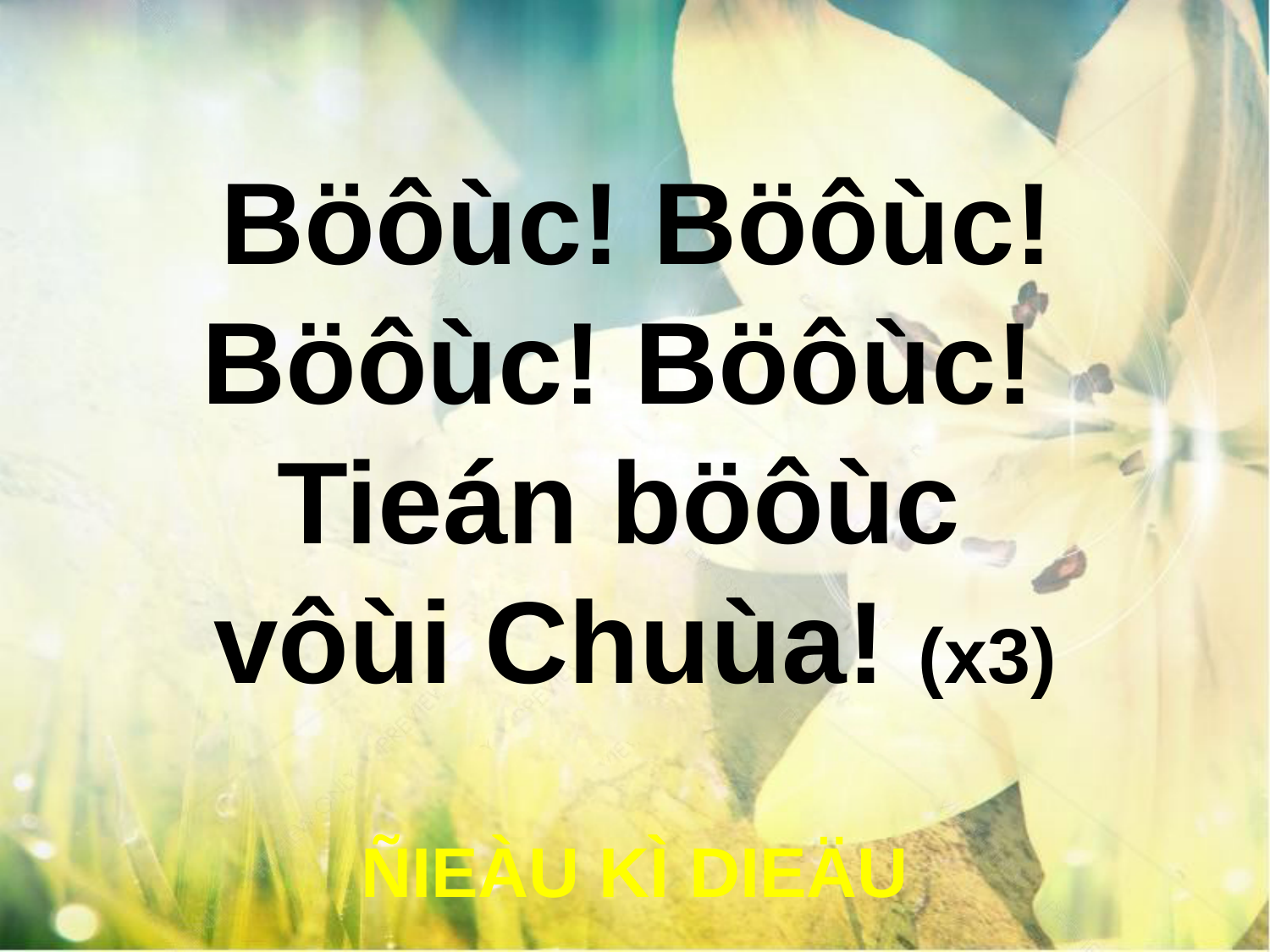

Böôùc! Böôùc!
Böôùc! Böôùc!
Tieán böôùc
vôùi Chuùa! (x3)
ÑIEÀU KÌ DIEÄU